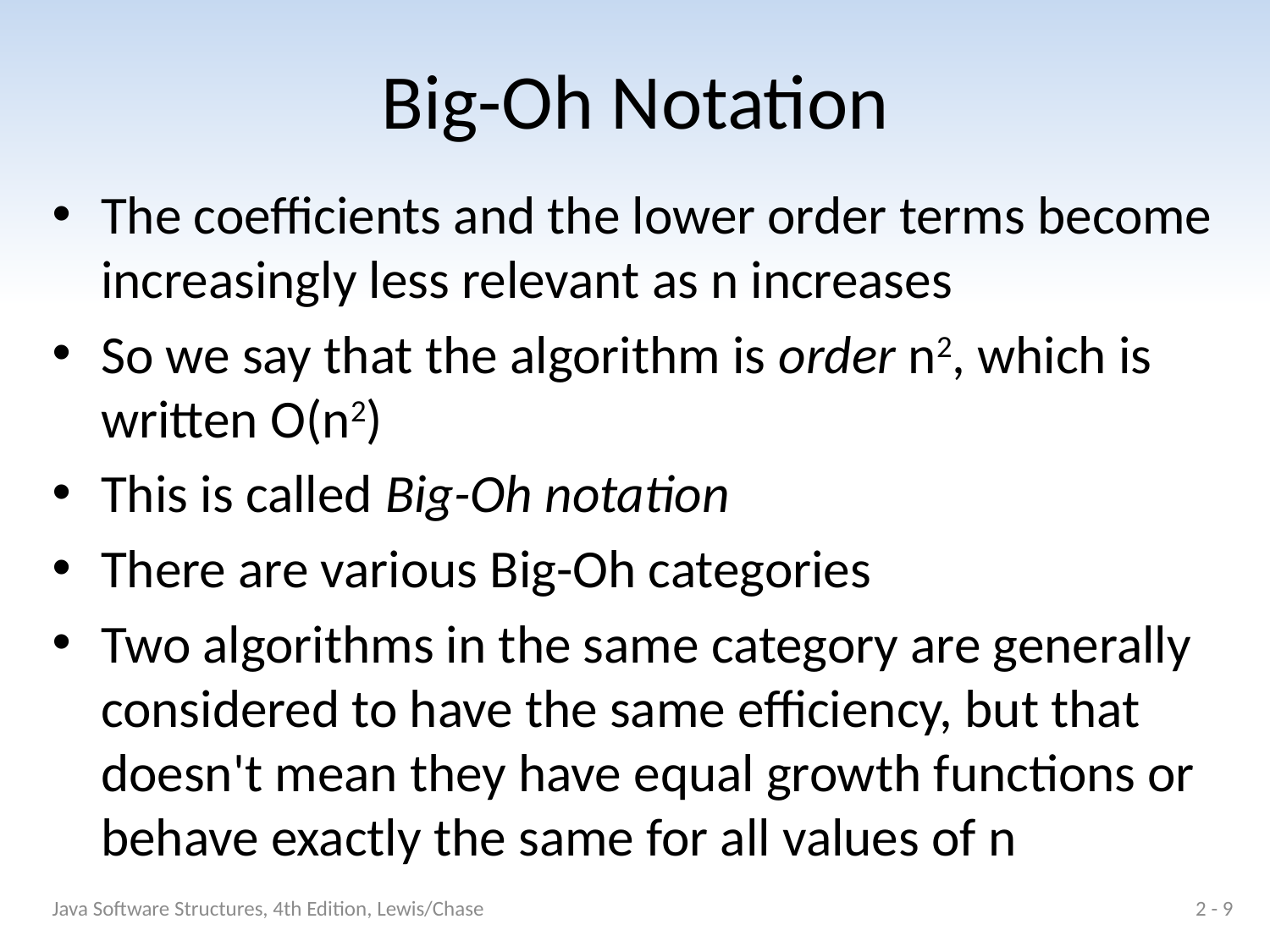

# Big-Oh Notation
The coefficients and the lower order terms become increasingly less relevant as n increases
So we say that the algorithm is order n2, which is written O(n2)
This is called Big-Oh notation
There are various Big-Oh categories
Two algorithms in the same category are generally considered to have the same efficiency, but that doesn't mean they have equal growth functions or behave exactly the same for all values of n

Java Software Structures, 4th Edition, Lewis/Chase
2 - 9